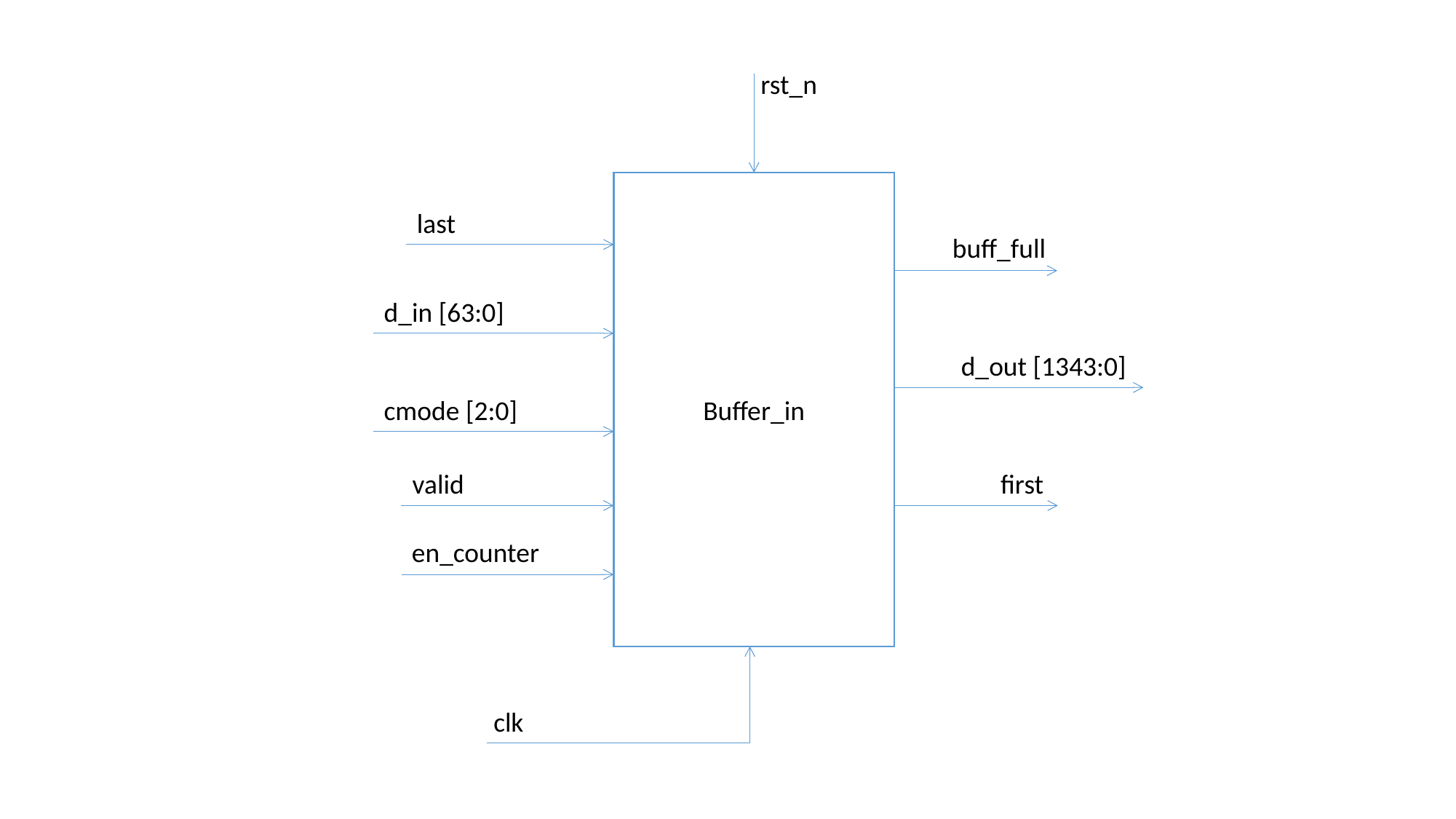

rst_n
Buffer_in
last
buff_full
d_in [63:0]
d_out [1343:0]
cmode [2:0]
valid
first
en_counter
clk